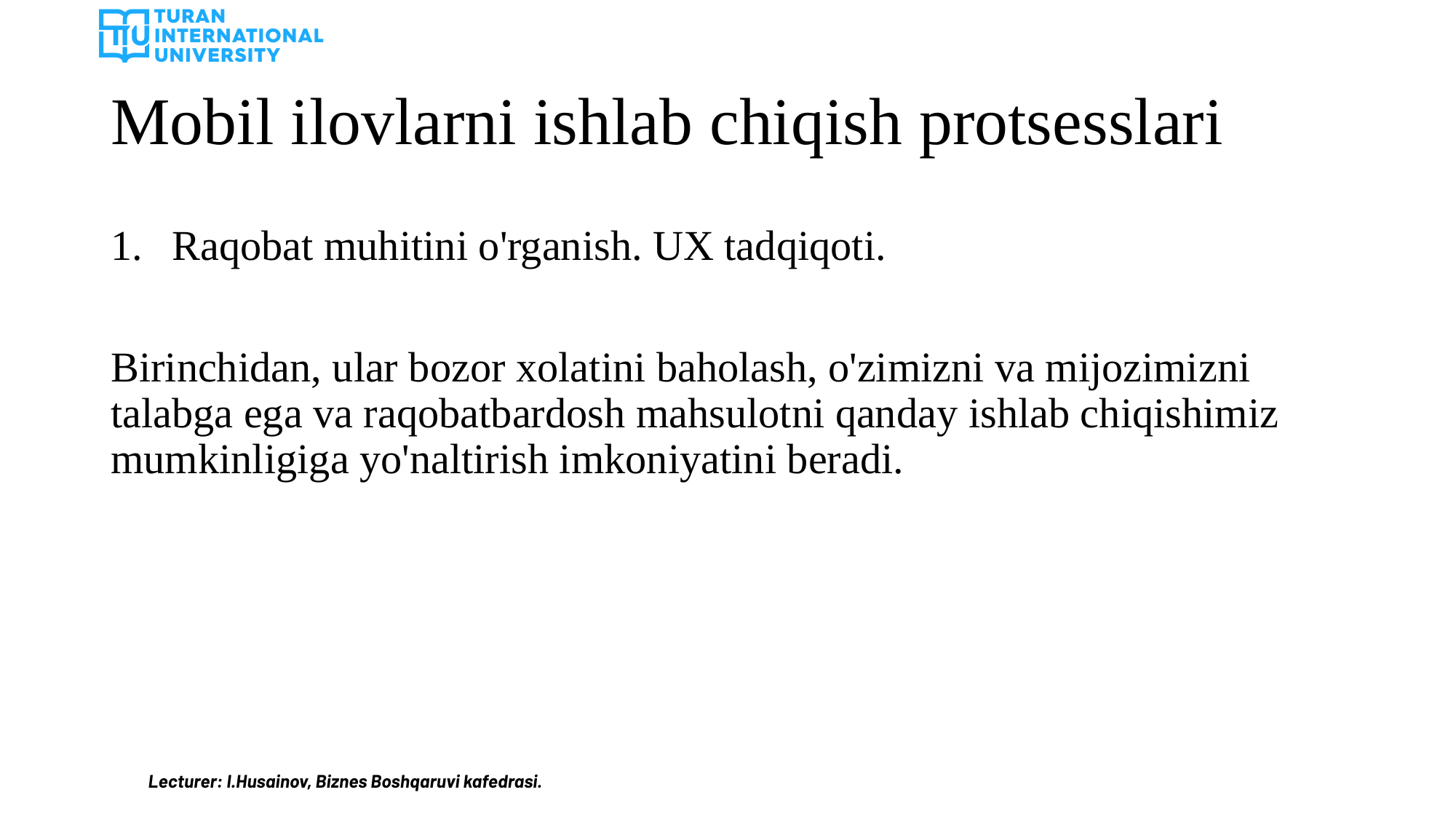

# Mobil ilovlarni ishlab chiqish protsesslari
Raqobat muhitini o'rganish. UX tadqiqoti.

Birinchidan, ular bozor xolatini baholash, o'zimizni va mijozimizni talabga ega va raqobatbardosh mahsulotni qanday ishlab chiqishimiz mumkinligiga yo'naltirish imkoniyatini beradi.
Lecturer: I.Husainov, Biznes Boshqaruvi kafedrasi.